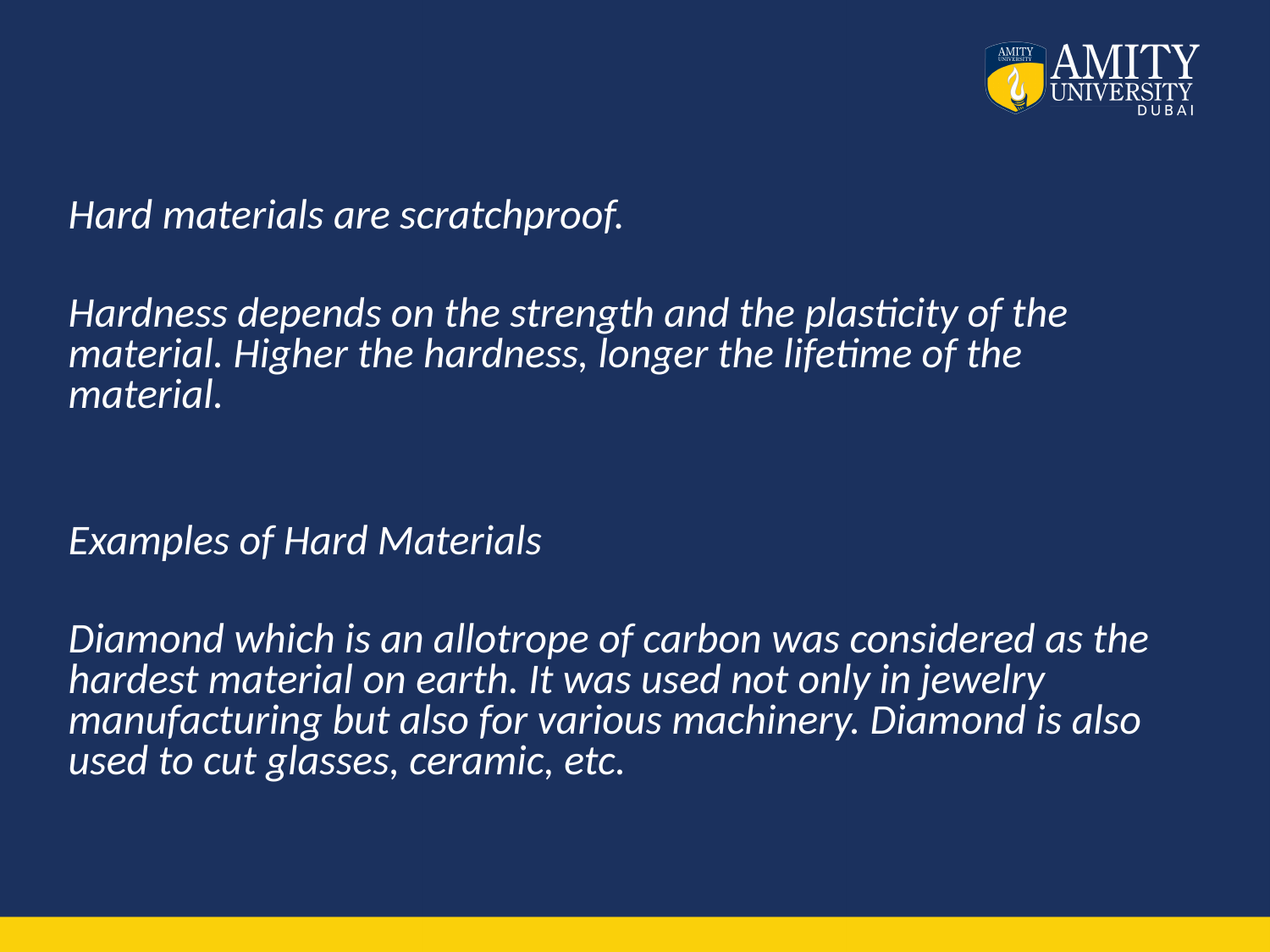

#
Hard materials are scratchproof.

Hardness depends on the strength and the plasticity of the material. Higher the hardness, longer the lifetime of the material.

Examples of Hard Materials

Diamond which is an allotrope of carbon was considered as the hardest material on earth. It was used not only in jewelry manufacturing but also for various machinery. Diamond is also used to cut glasses, ceramic, etc.